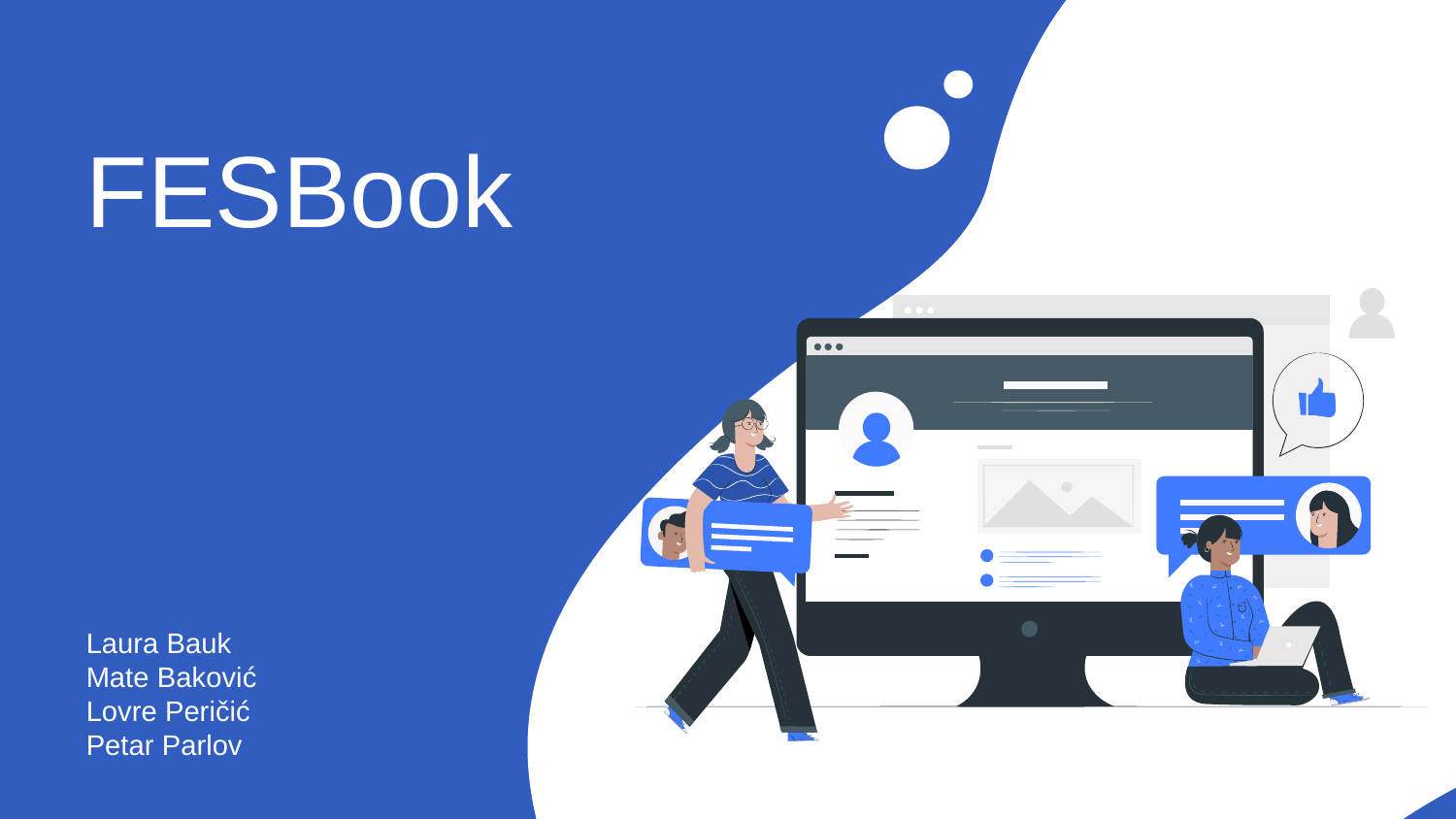

# FESBook

Laura Bauk
Mate Baković
Lovre Peričić
Petar Parlov